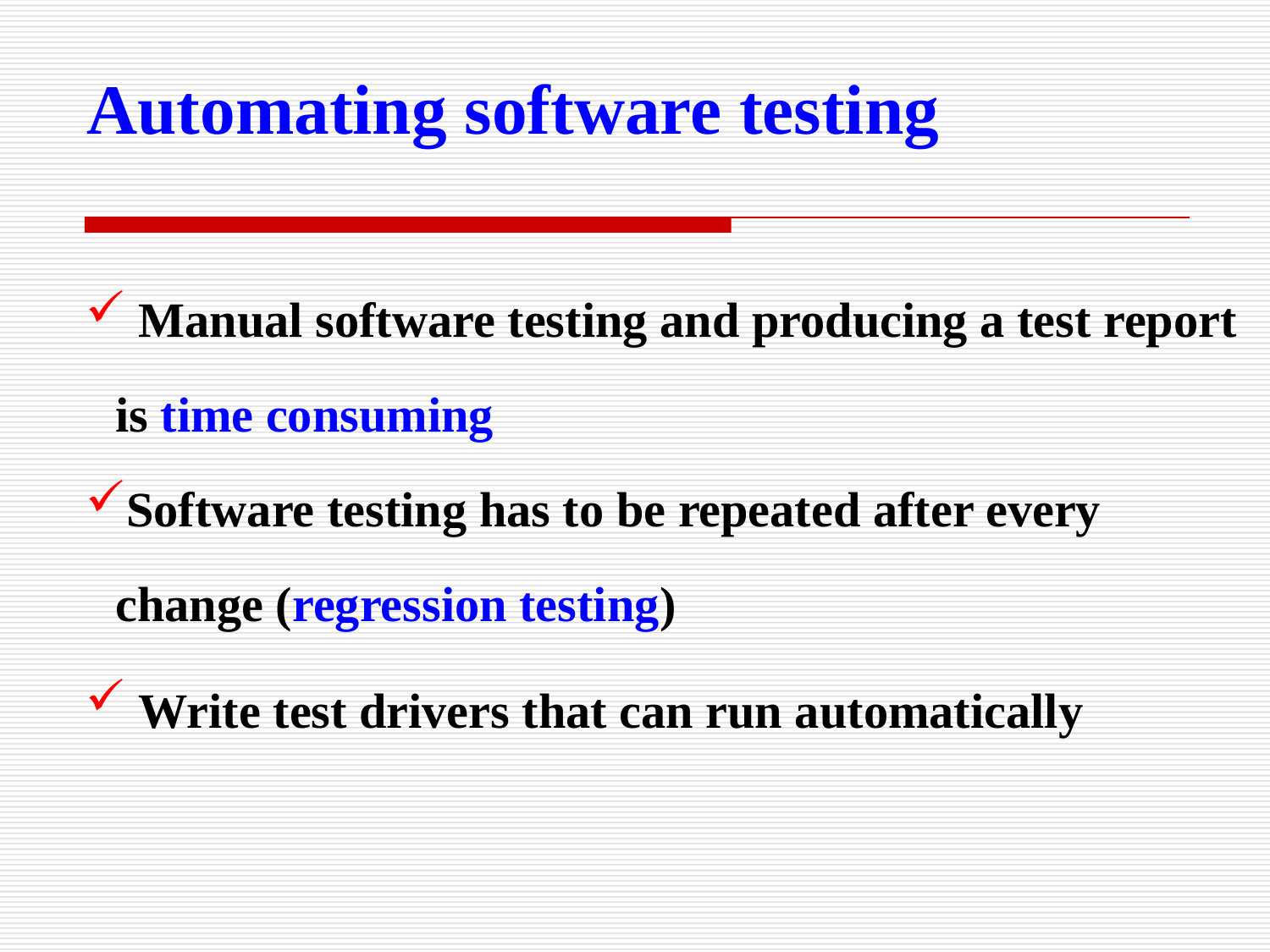

Automating software testing
 Manual software testing and producing a test report is time consuming
Software testing has to be repeated after every  change (regression testing)
 Write test drivers that can run automatically